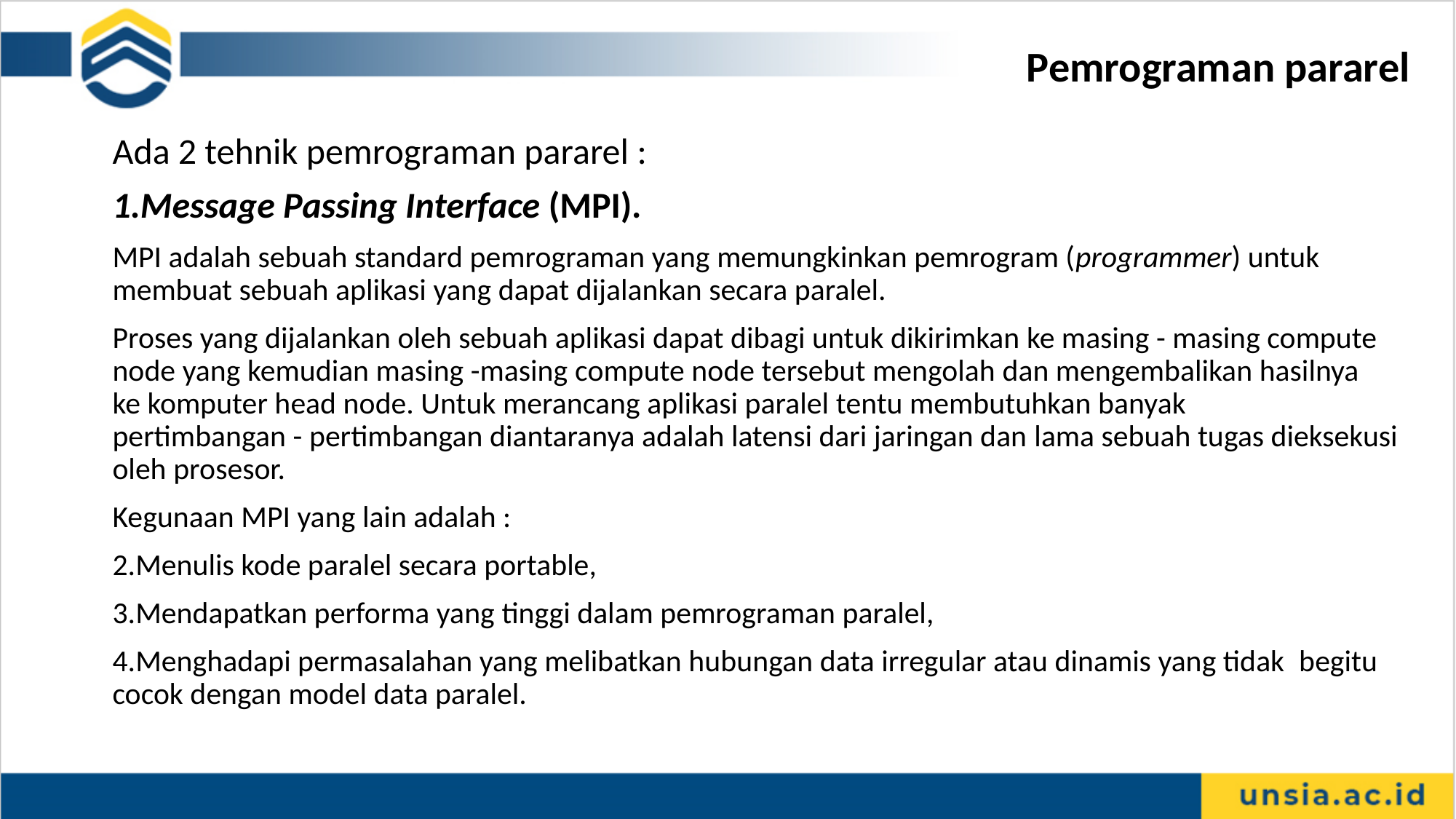

Pemrograman pararel
Ada 2 tehnik pemrograman pararel :
Message Passing Interface (MPI).
MPI adalah sebuah standard pemrograman yang memungkinkan pemrogram (programmer) untuk membuat sebuah aplikasi yang dapat dijalankan secara paralel.
Proses yang dijalankan oleh sebuah aplikasi dapat dibagi untuk dikirimkan ke masing - masing compute node yang kemudian masing -masing compute node tersebut mengolah dan mengembalikan hasilnya ke komputer head node. Untuk merancang aplikasi paralel tentu membutuhkan banyak pertimbangan - pertimbangan diantaranya adalah latensi dari jaringan dan lama sebuah tugas dieksekusi oleh prosesor.
Kegunaan MPI yang lain adalah :
Menulis kode paralel secara portable,
Mendapatkan performa yang tinggi dalam pemrograman paralel,
Menghadapi permasalahan yang melibatkan hubungan data irregular atau dinamis yang tidak  begitu cocok dengan model data paralel.